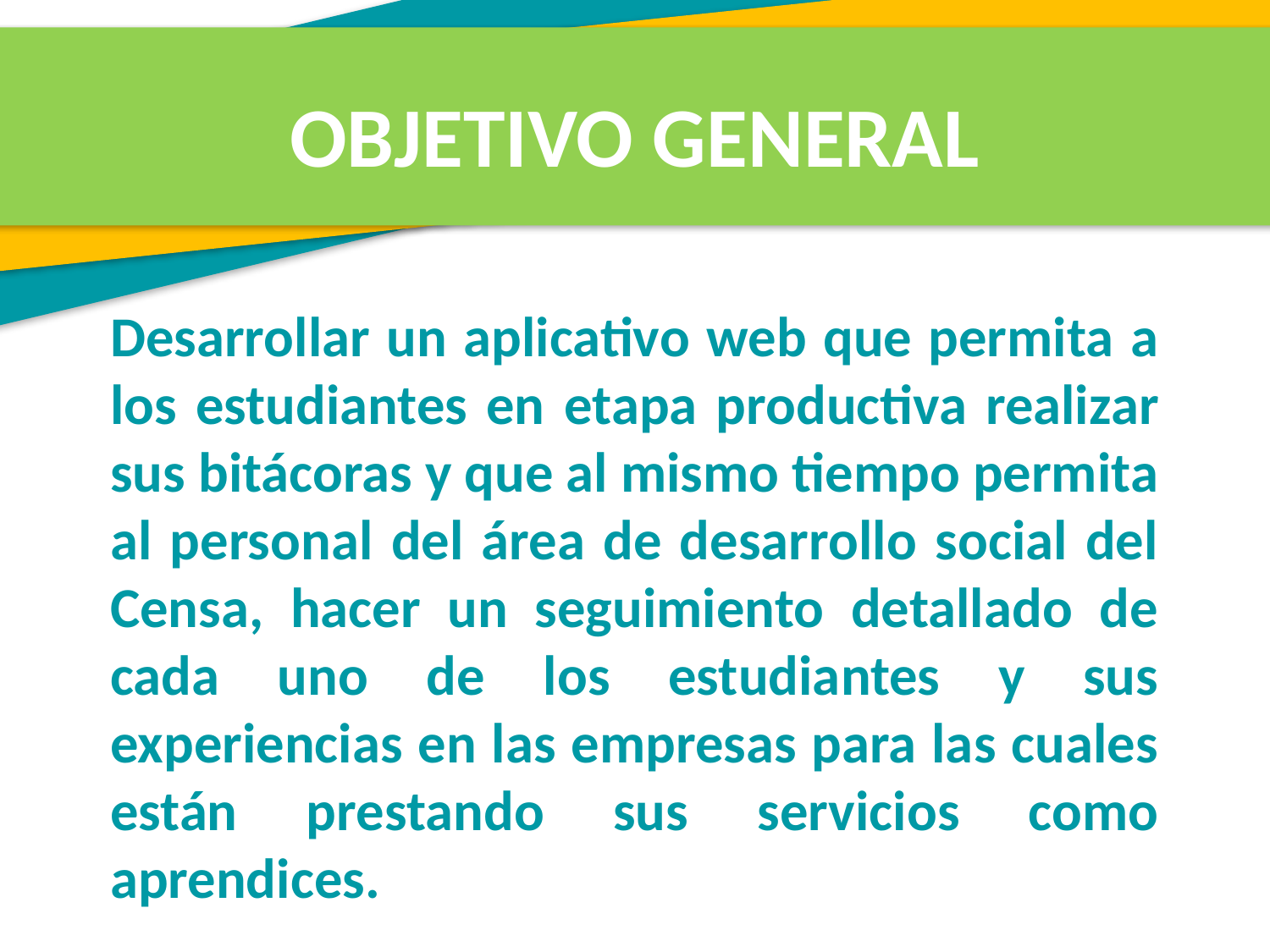

OBJETIVO GENERAL
Desarrollar un aplicativo web que permita a los estudiantes en etapa productiva realizar sus bitácoras y que al mismo tiempo permita al personal del área de desarrollo social del Censa, hacer un seguimiento detallado de cada uno de los estudiantes y sus experiencias en las empresas para las cuales están prestando sus servicios como aprendices.